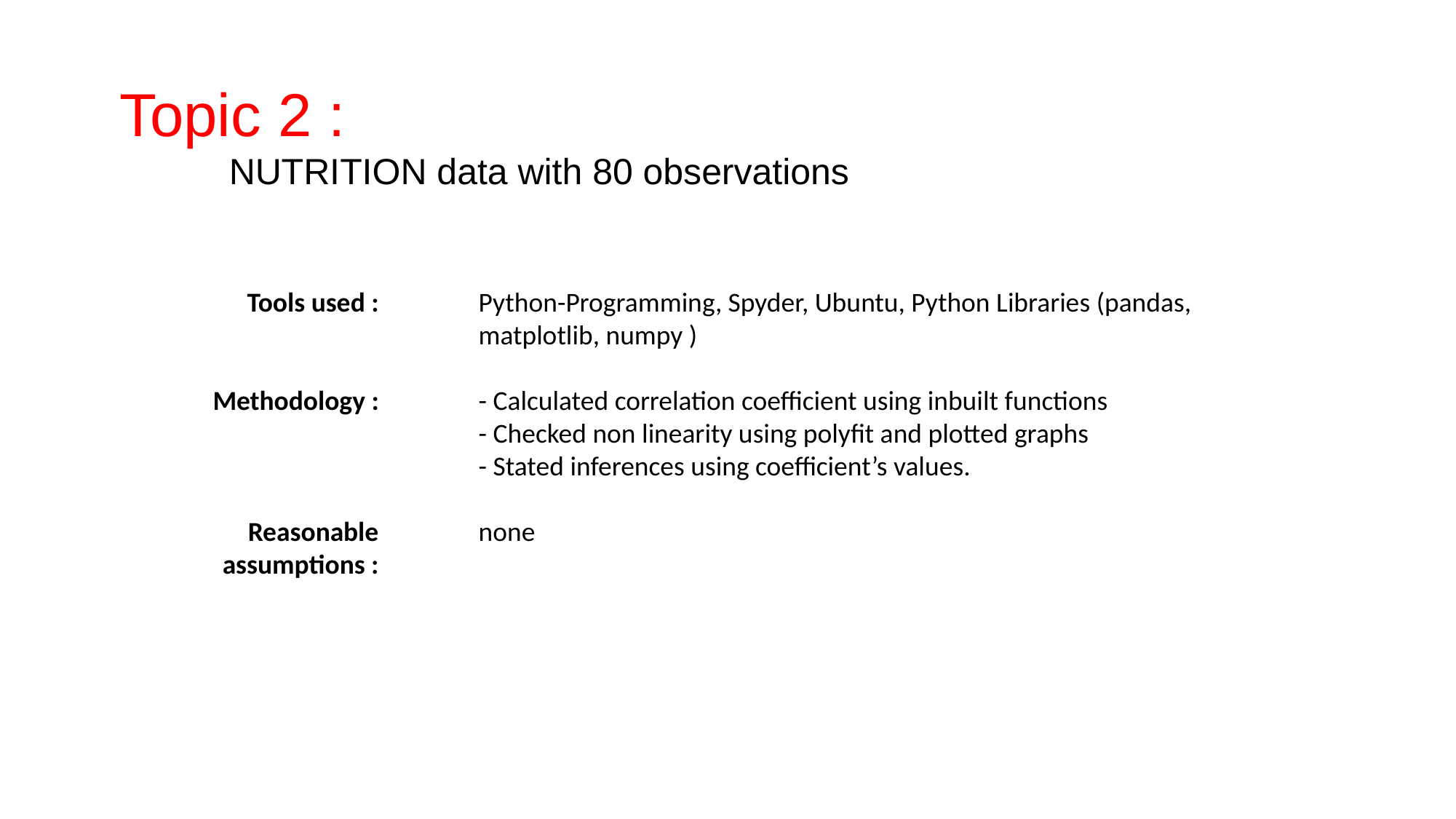

Topic 2 :
	NUTRITION data with 80 observations
Tools used :

Methodology :

Reasonable
assumptions :
Python-Programming, Spyder, Ubuntu, Python Libraries (pandas,
matplotlib, numpy )
- Calculated correlation coefficient using inbuilt functions
- Checked non linearity using polyfit and plotted graphs
- Stated inferences using coefficient’s values.

none